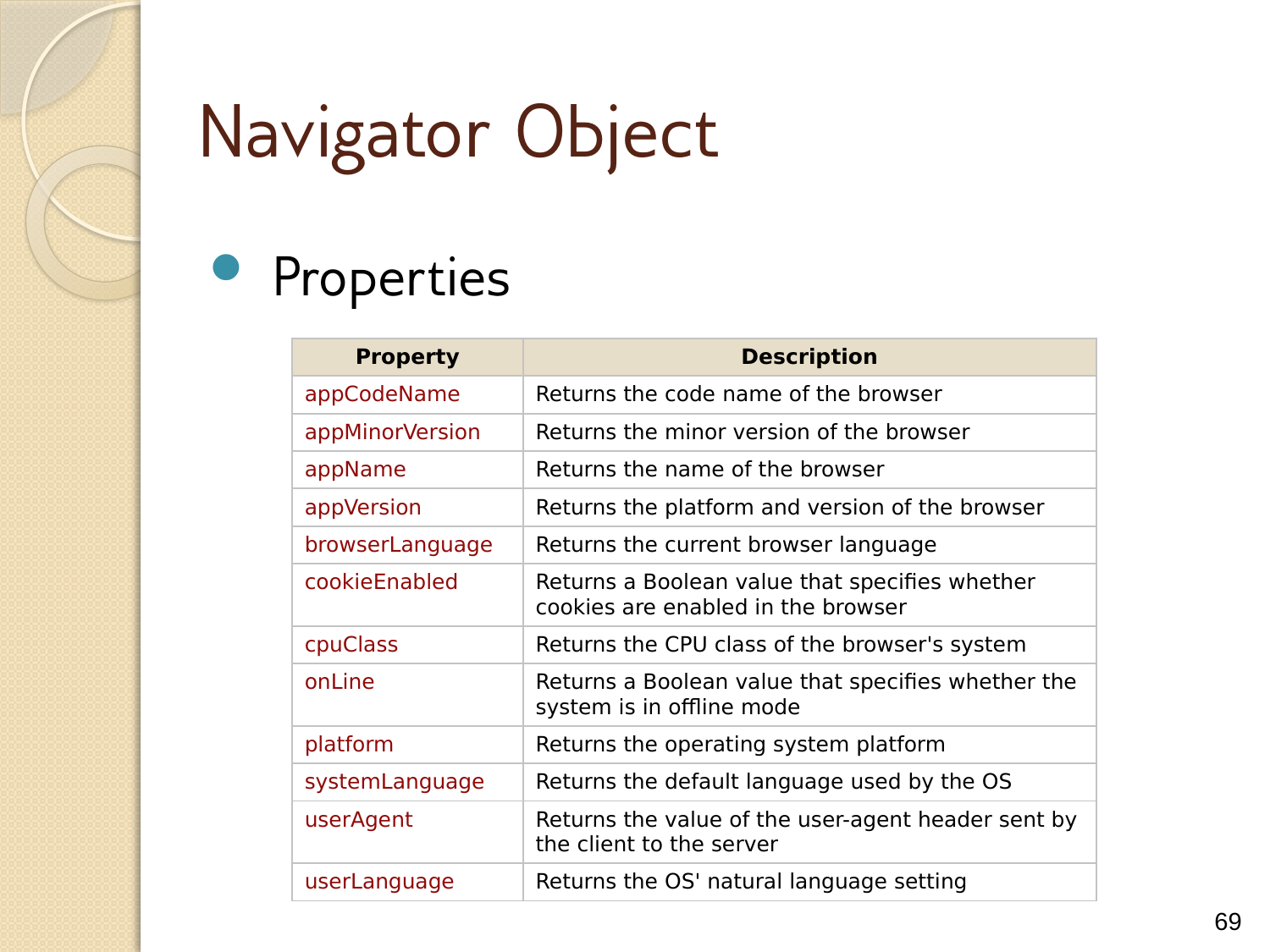

Navigator Object
Properties
| Property | Description |
| --- | --- |
| appCodeName | Returns the code name of the browser |
| appMinorVersion | Returns the minor version of the browser |
| appName | Returns the name of the browser |
| appVersion | Returns the platform and version of the browser |
| browserLanguage | Returns the current browser language |
| cookieEnabled | Returns a Boolean value that specifies whether cookies are enabled in the browser |
| cpuClass | Returns the CPU class of the browser's system |
| onLine | Returns a Boolean value that specifies whether the system is in offline mode |
| platform | Returns the operating system platform |
| systemLanguage | Returns the default language used by the OS |
| userAgent | Returns the value of the user-agent header sent by the client to the server |
| userLanguage | Returns the OS' natural language setting |
69